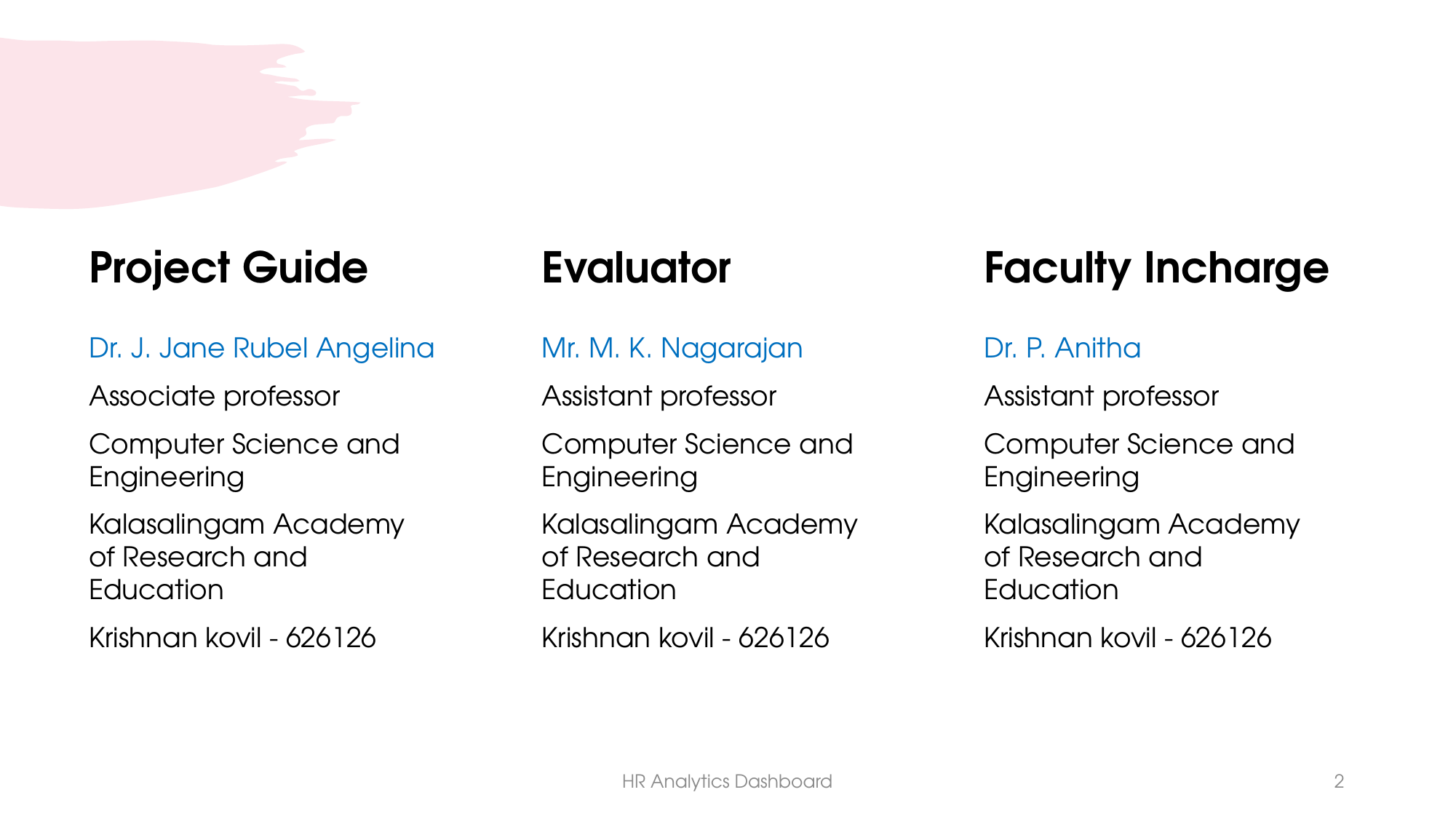

Project Guide
Evaluator
Faculty Incharge
Dr. J. Jane Rubel Angelina
Associate professor
Computer Science and Engineering
Kalasalingam Academy of Research and Education
Krishnan kovil - 626126
Mr. M. K. Nagarajan
Assistant professor
Computer Science and Engineering
Kalasalingam Academy of Research and Education
Krishnan kovil - 626126
Dr. P. Anitha
Assistant professor
Computer Science and Engineering
Kalasalingam Academy of Research and Education
Krishnan kovil - 626126
HR Analytics Dashboard
2